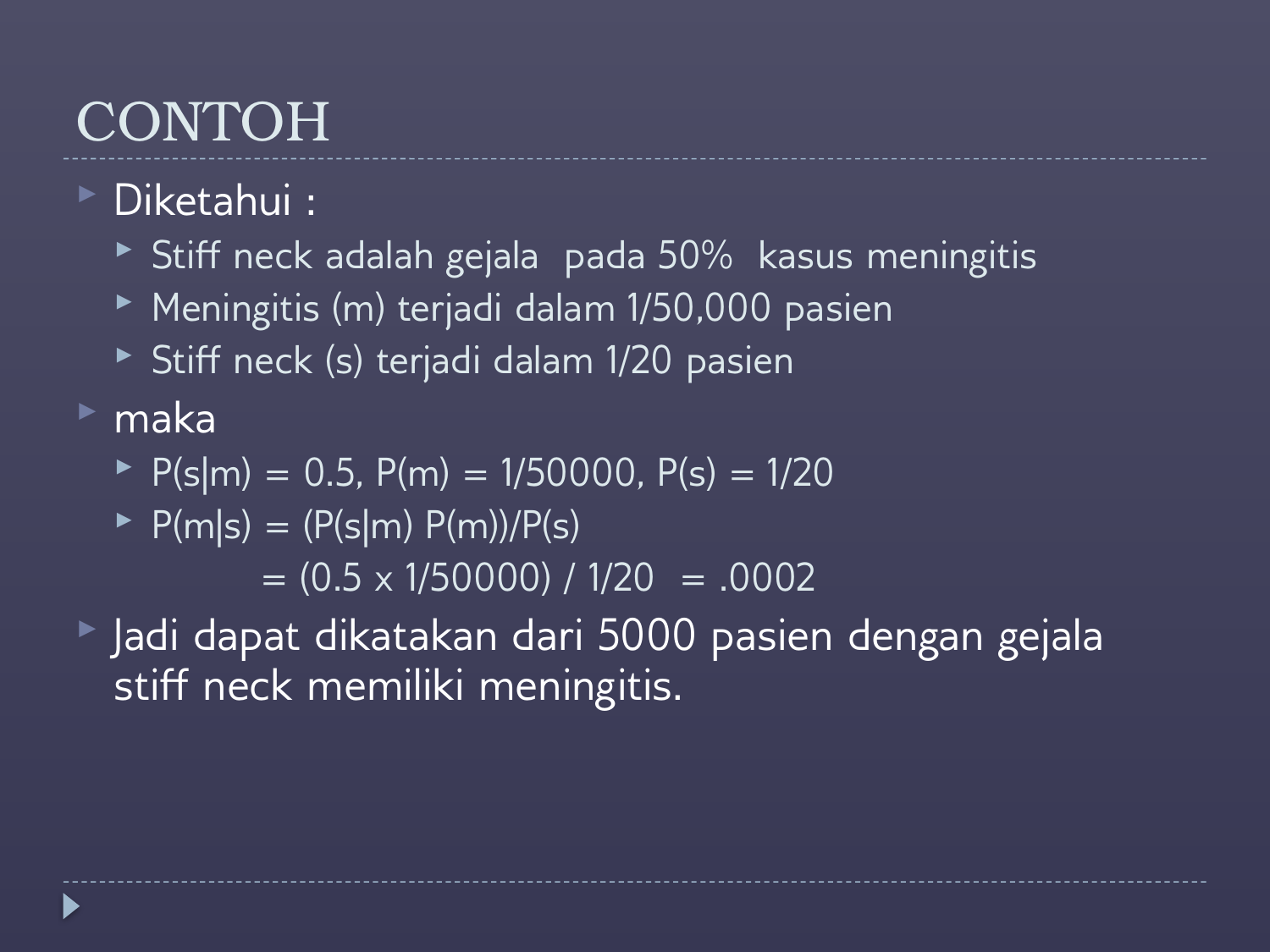

# CONTOH
Diketahui :
Stiff neck adalah gejala  pada 50%  kasus meningitis
Meningitis (m) terjadi dalam 1/50,000 pasien
Stiff neck (s) terjadi dalam 1/20 pasien
maka
P(s|m) = 0.5, P(m) = 1/50000, P(s) = 1/20
P(m|s) = (P(s|m) P(m))/P(s)
            = (0.5 x 1/50000) / 1/20  = .0002
Jadi dapat dikatakan dari 5000 pasien dengan gejala stiff neck memiliki meningitis.